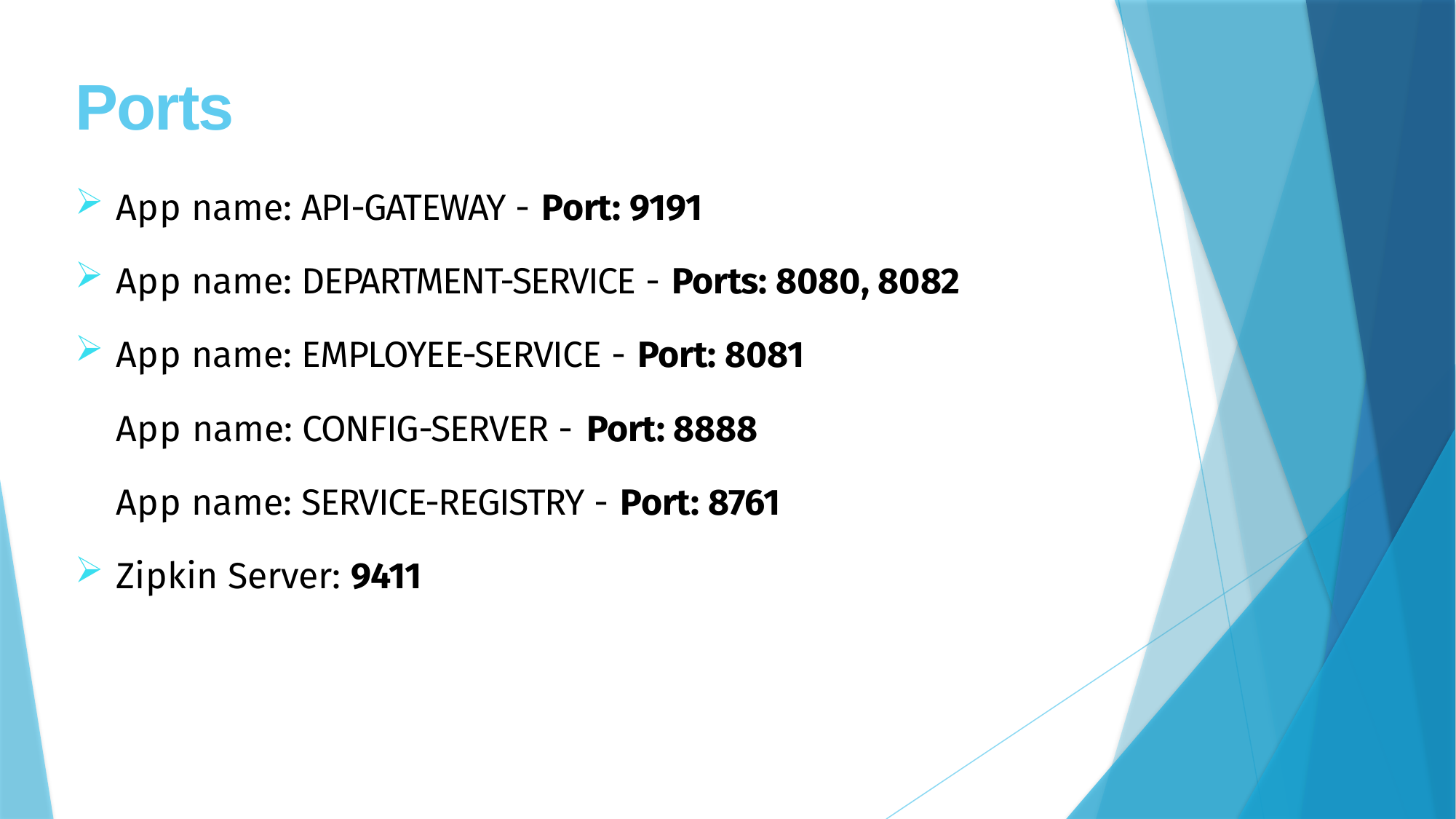

# Ports
App name: API-GATEWAY - Port: 9191
App name: DEPARTMENT-SERVICE - Ports: 8080, 8082
App name: EMPLOYEE-SERVICE - Port: 8081  App name: CONFIG-SERVER - Port: 8888  App name: SERVICE-REGISTRY - Port: 8761
Zipkin Server: 9411